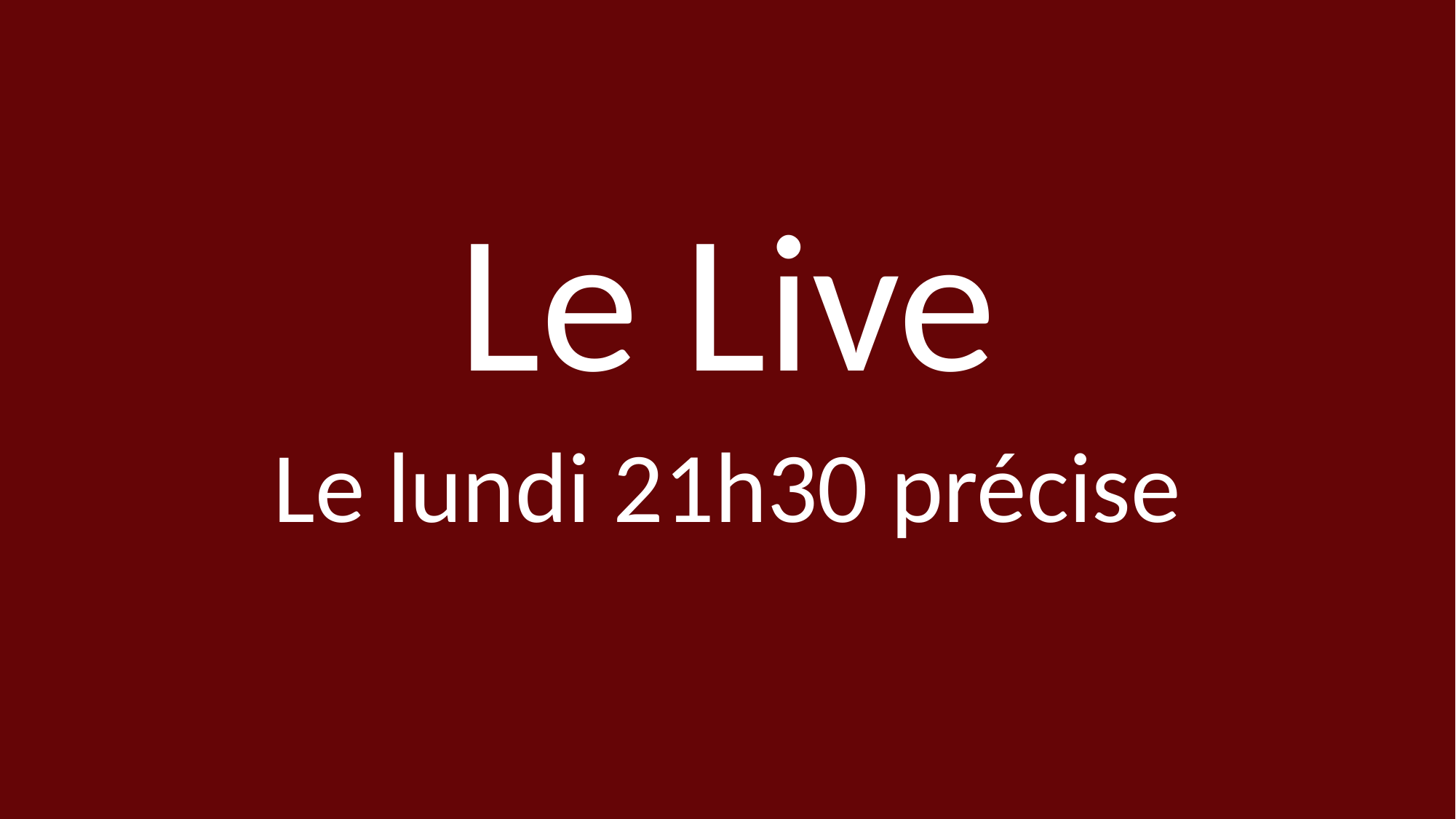

# Le Live
Le lundi 21h30 précise